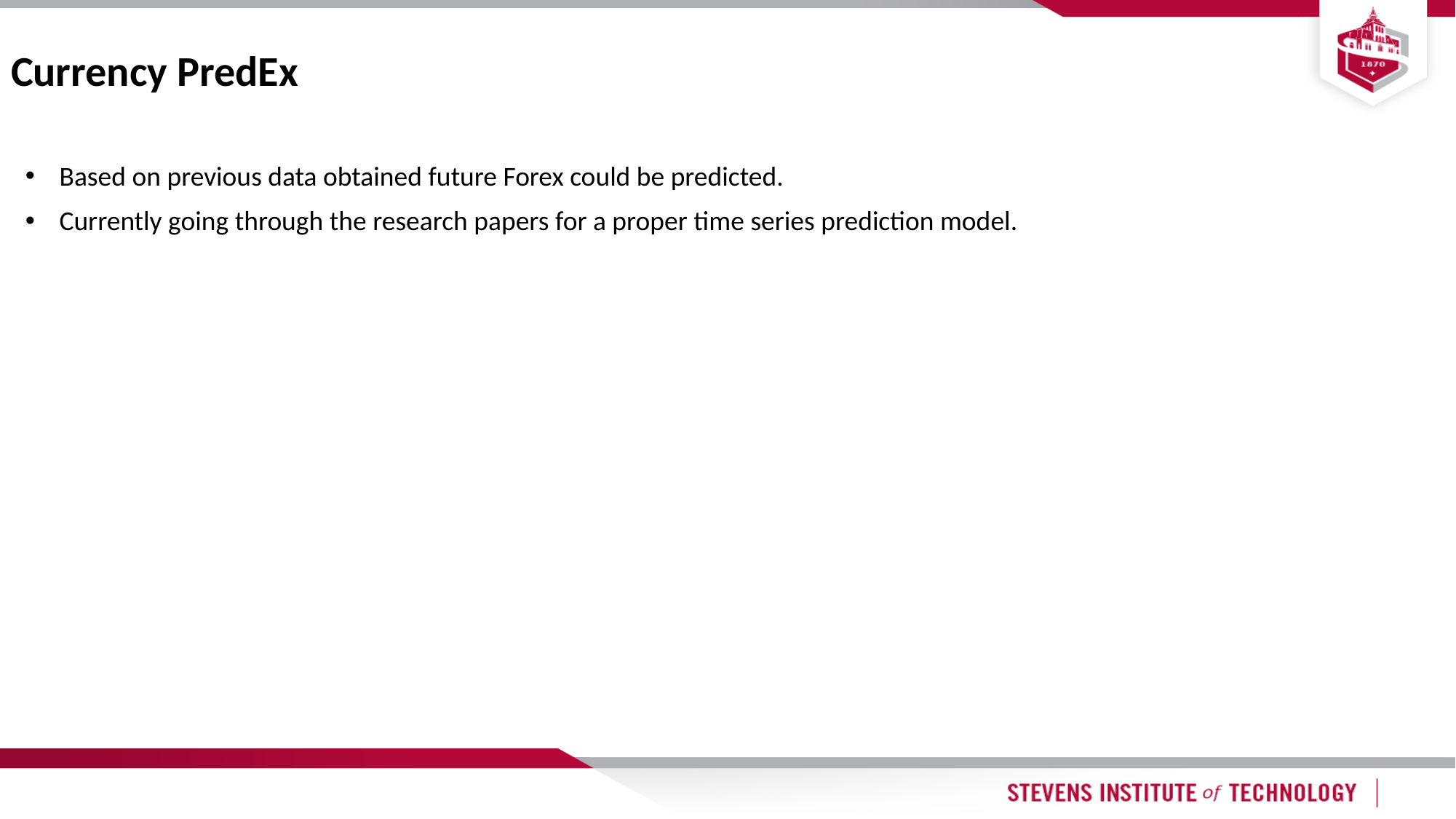

Currency PredEx
Based on previous data obtained future Forex could be predicted.
Currently going through the research papers for a proper time series prediction model.